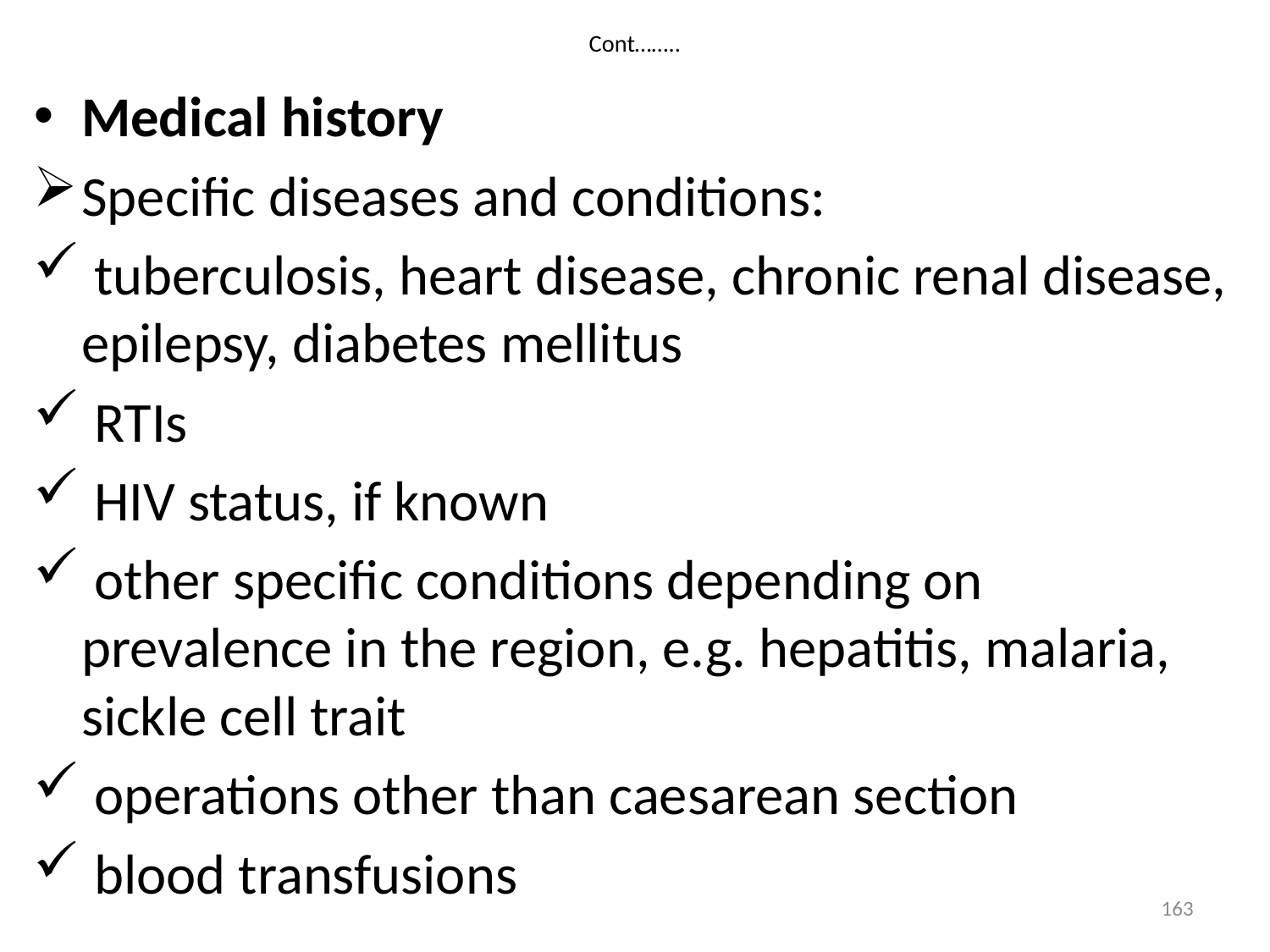

# Cont……..
Medical history
Specific diseases and conditions:
 tuberculosis, heart disease, chronic renal disease, epilepsy, diabetes mellitus
 RTIs
 HIV status, if known
 other specific conditions depending on prevalence in the region, e.g. hepatitis, malaria, sickle cell trait
 operations other than caesarean section
 blood transfusions
163